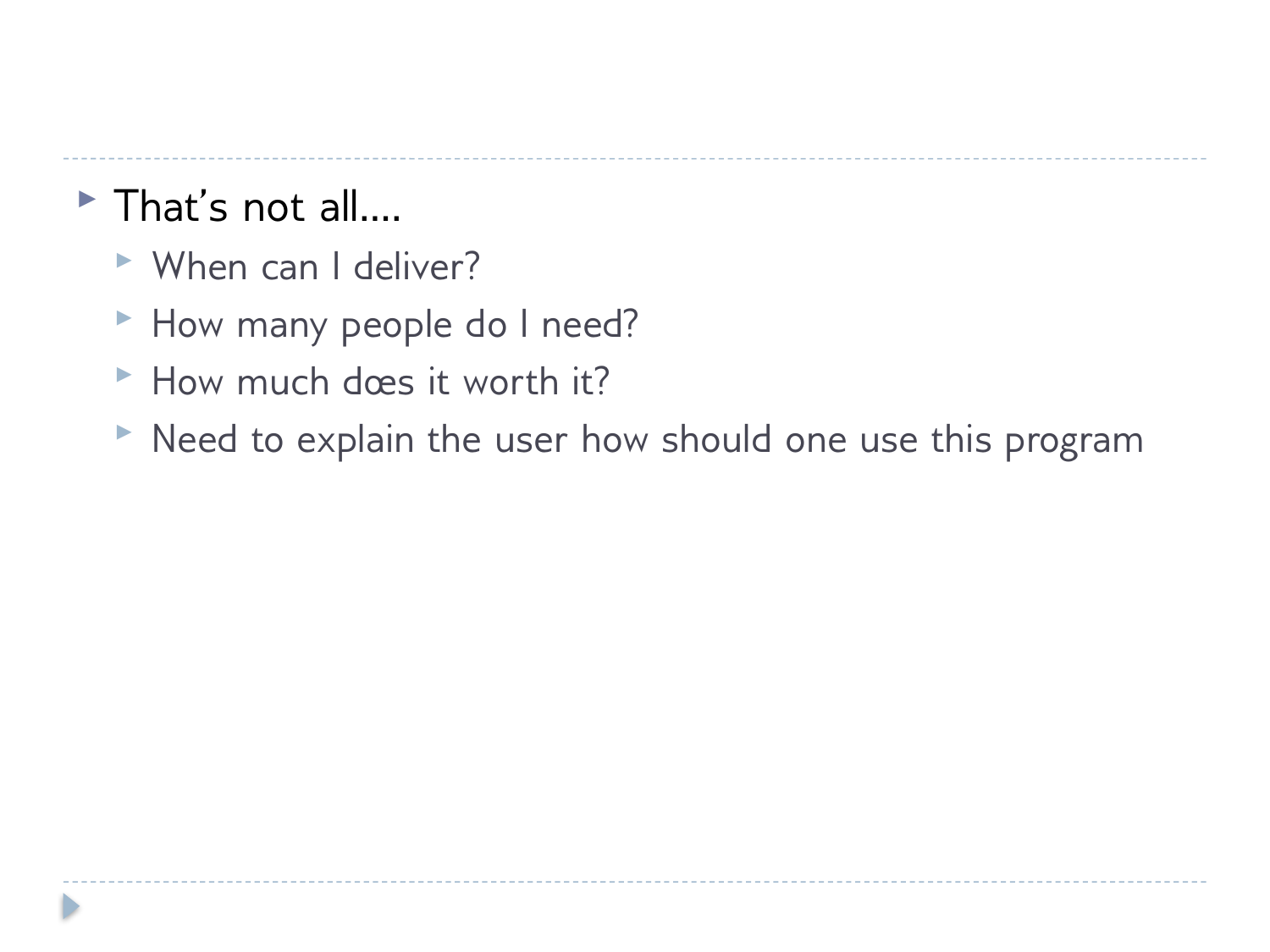

#
That’s not all….
When can I deliver?
How many people do I need?
How much does it worth it?
Need to explain the user how should one use this program